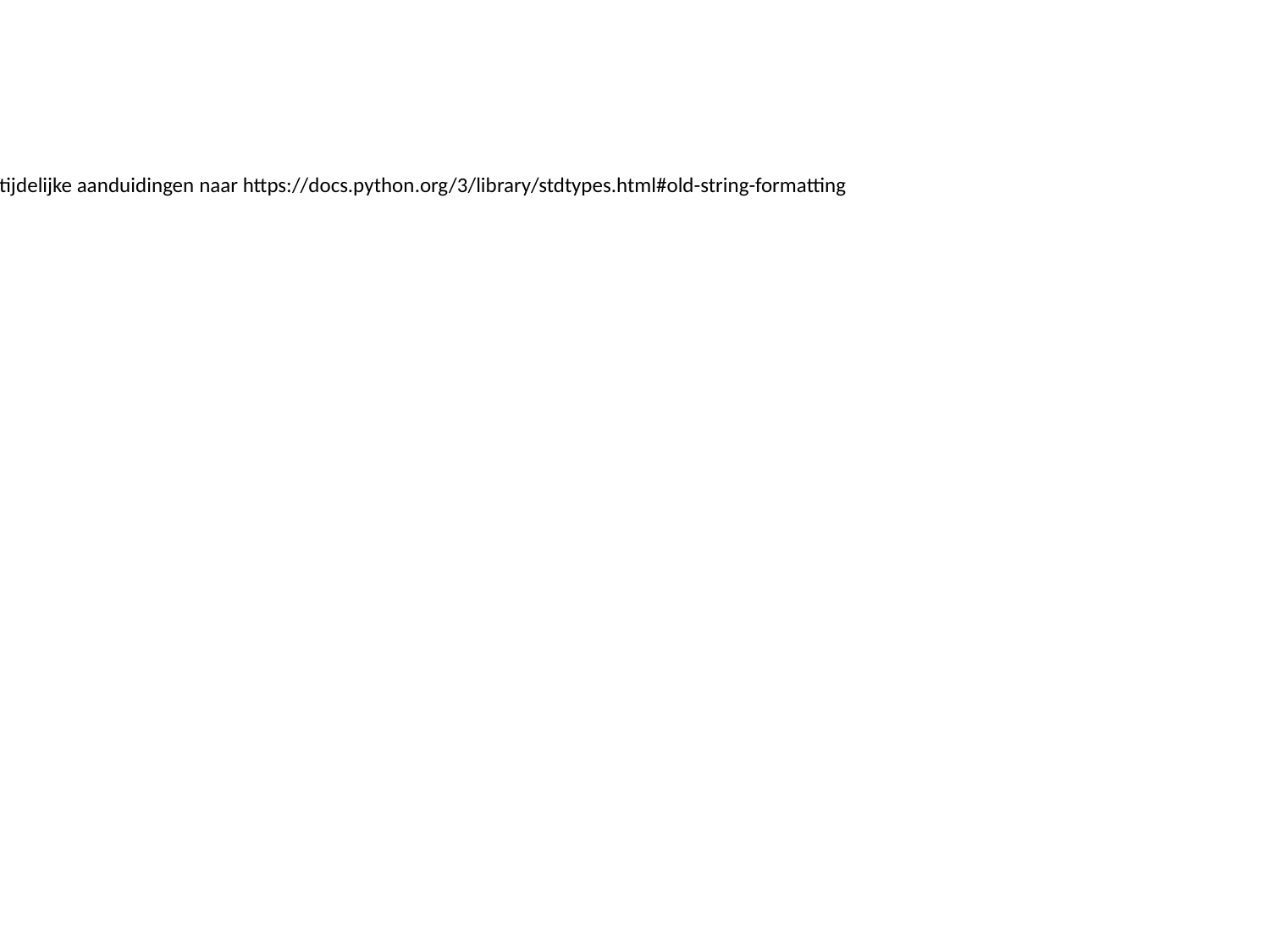

Info:
Ga voor meer informatie over tekenreeksopmaak met tijdelijke aanduidingen naar https://docs.python.org/3/library/stdtypes.html#old-string-formatting